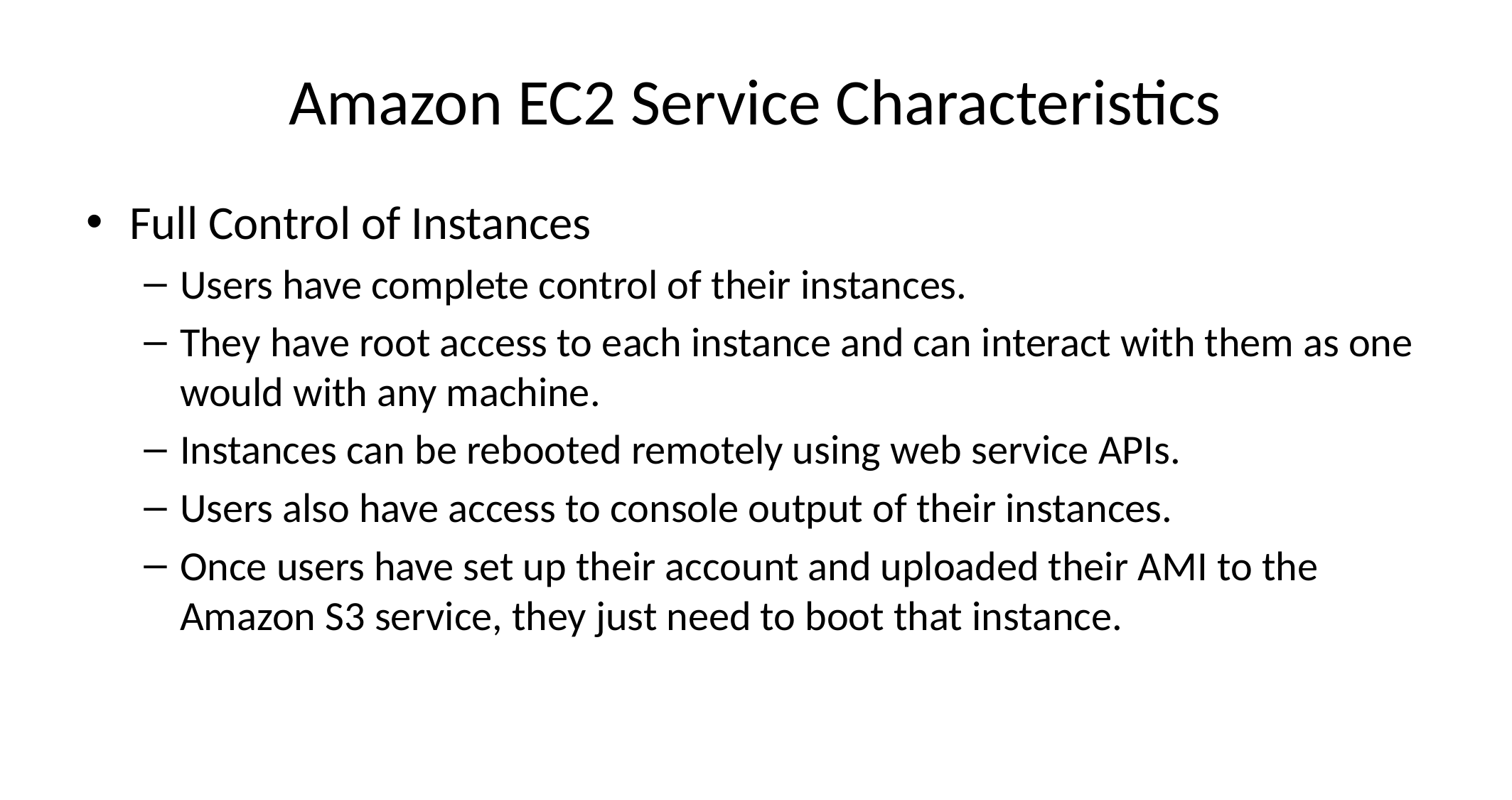

# Amazon EC2 Service Characteristics
Full Control of Instances
Users have complete control of their instances.
They have root access to each instance and can interact with them as one would with any machine.
Instances can be rebooted remotely using web service APIs.
Users also have access to console output of their instances.
Once users have set up their account and uploaded their AMI to the Amazon S3 service, they just need to boot that instance.